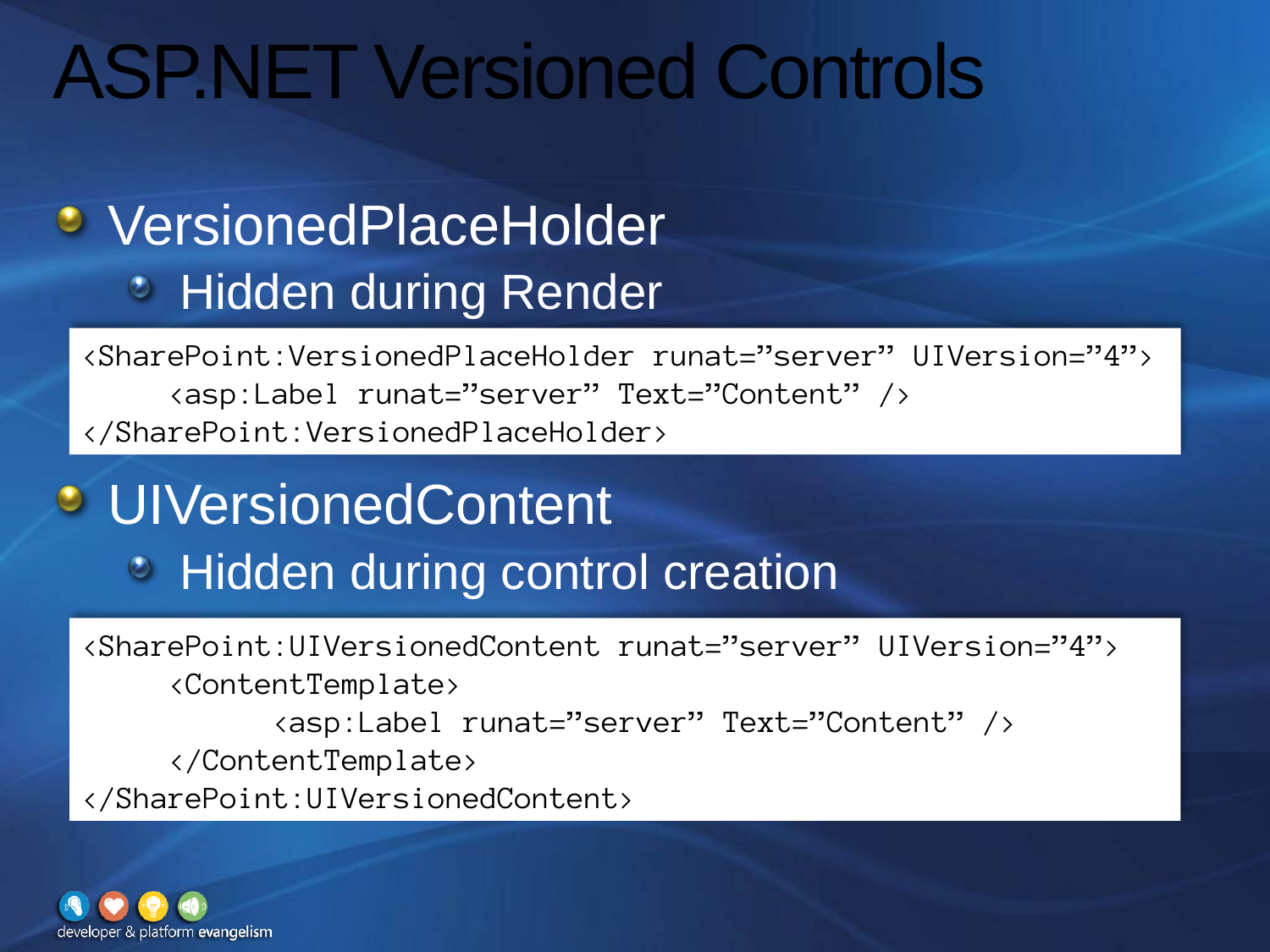

# ASP.NET Versioned Controls
VersionedPlaceHolder
Hidden during Render

UIVersionedContent
Hidden during control creation

<SharePoint:VersionedPlaceHolder runat=”server” UIVersion=”4”>
     <asp:Label runat=”server” Text=”Content” />
</SharePoint:VersionedPlaceHolder>
<SharePoint:UIVersionedContent runat=”server” UIVersion=”4”>
     <ContentTemplate>
           <asp:Label runat=”server” Text=”Content” />
     </ContentTemplate>
</SharePoint:UIVersionedContent>